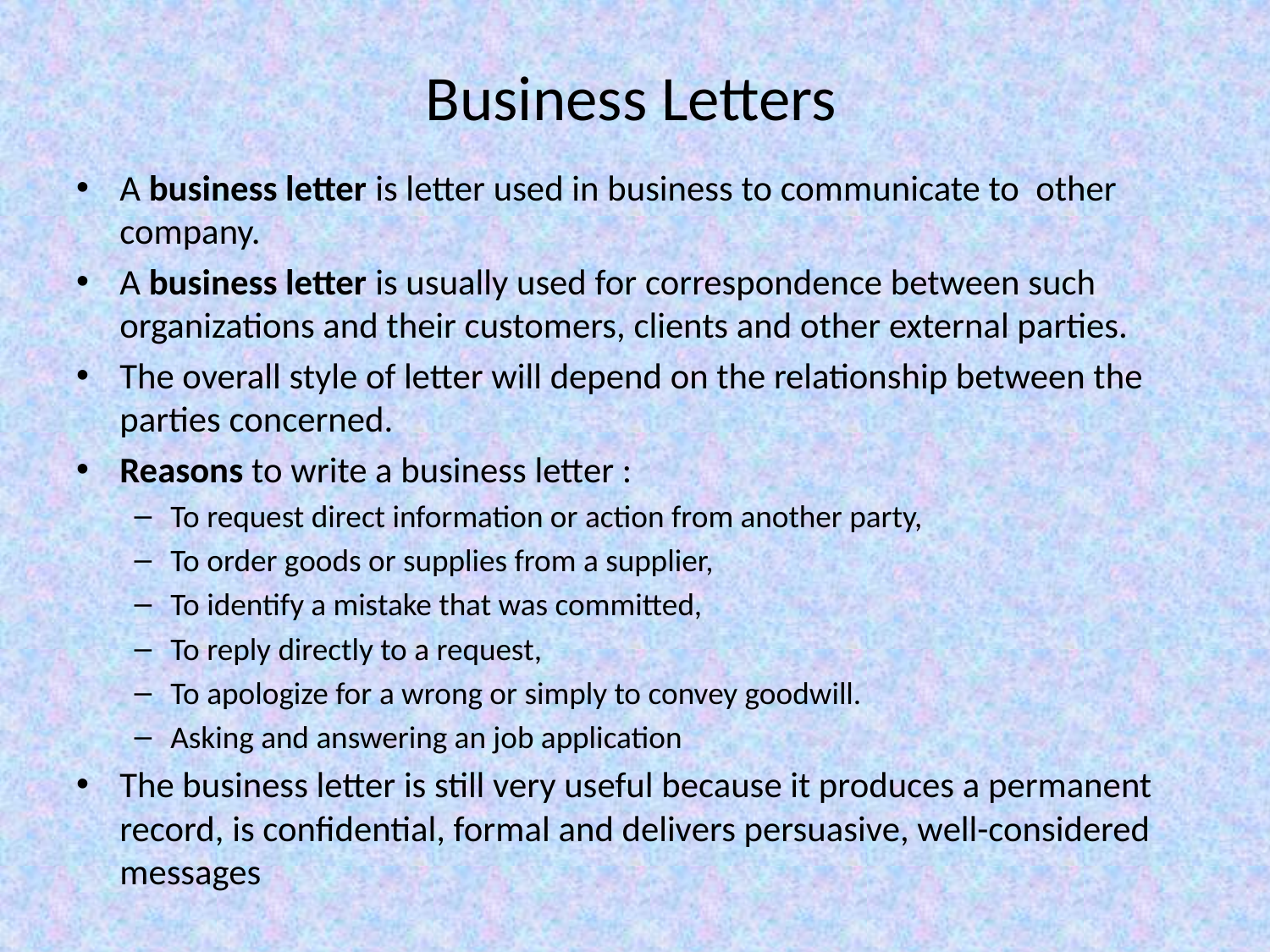

# Business Letters
A business letter is letter used in business to communicate to  other company.
A business letter is usually used for correspondence between such organizations and their customers, clients and other external parties.
The overall style of letter will depend on the relationship between the parties concerned.
Reasons to write a business letter :
To request direct information or action from another party,
To order goods or supplies from a supplier,
To identify a mistake that was committed,
To reply directly to a request,
To apologize for a wrong or simply to convey goodwill.
Asking and answering an job application
The business letter is still very useful because it produces a permanent record, is confidential, formal and delivers persuasive, well-considered messages